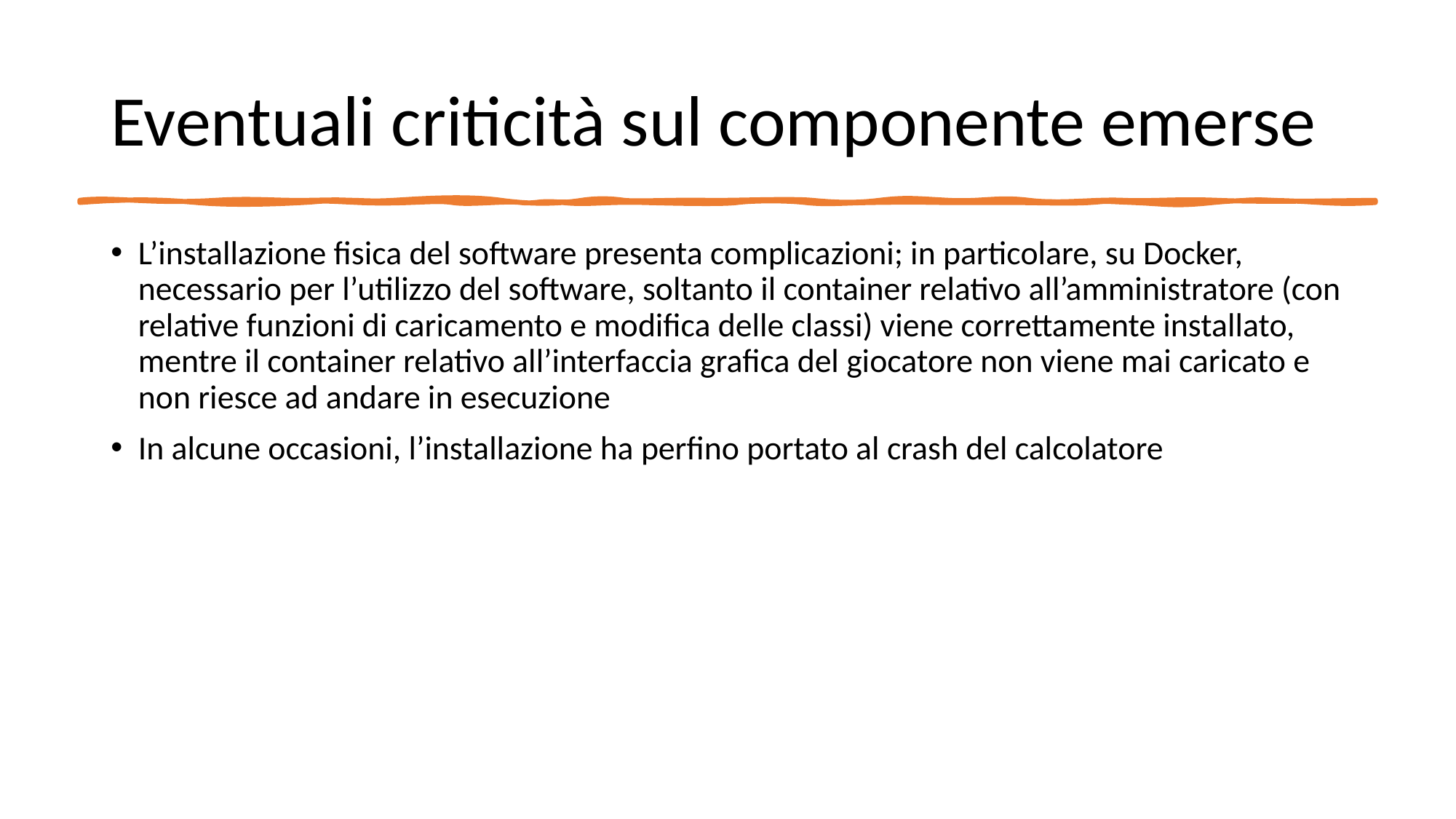

# Eventuali criticità sul componente emerse

L’installazione fisica del software presenta complicazioni; in particolare, su Docker, necessario per l’utilizzo del software, soltanto il container relativo all’amministratore (con relative funzioni di caricamento e modifica delle classi) viene correttamente installato, mentre il container relativo all’interfaccia grafica del giocatore non viene mai caricato e non riesce ad andare in esecuzione
In alcune occasioni, l’installazione ha perfino portato al crash del calcolatore